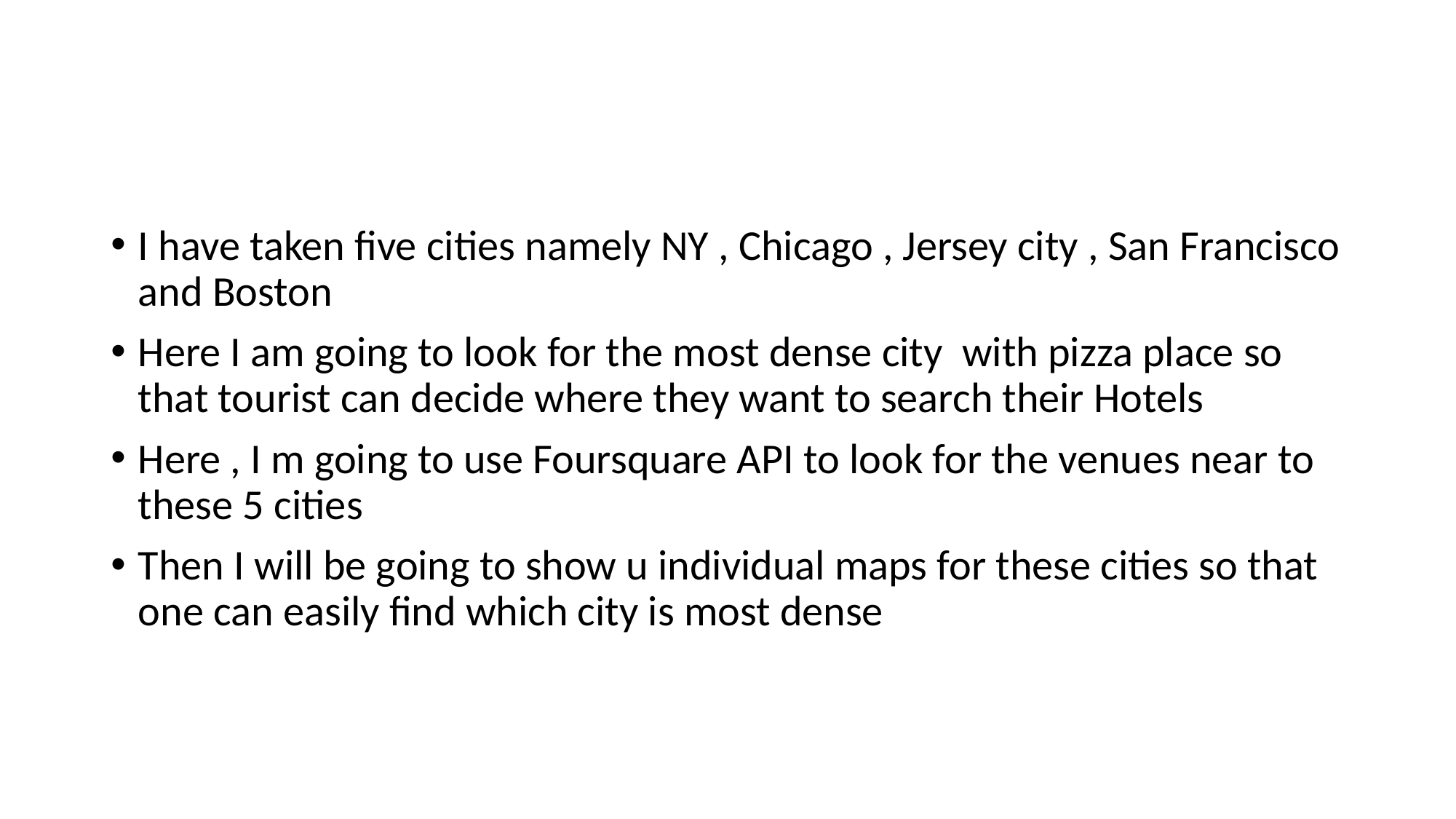

#
I have taken five cities namely NY , Chicago , Jersey city , San Francisco and Boston
Here I am going to look for the most dense city  with pizza place so that tourist can decide where they want to search their Hotels
Here , I m going to use Foursquare API to look for the venues near to these 5 cities
Then I will be going to show u individual maps for these cities so that one can easily find which city is most dense